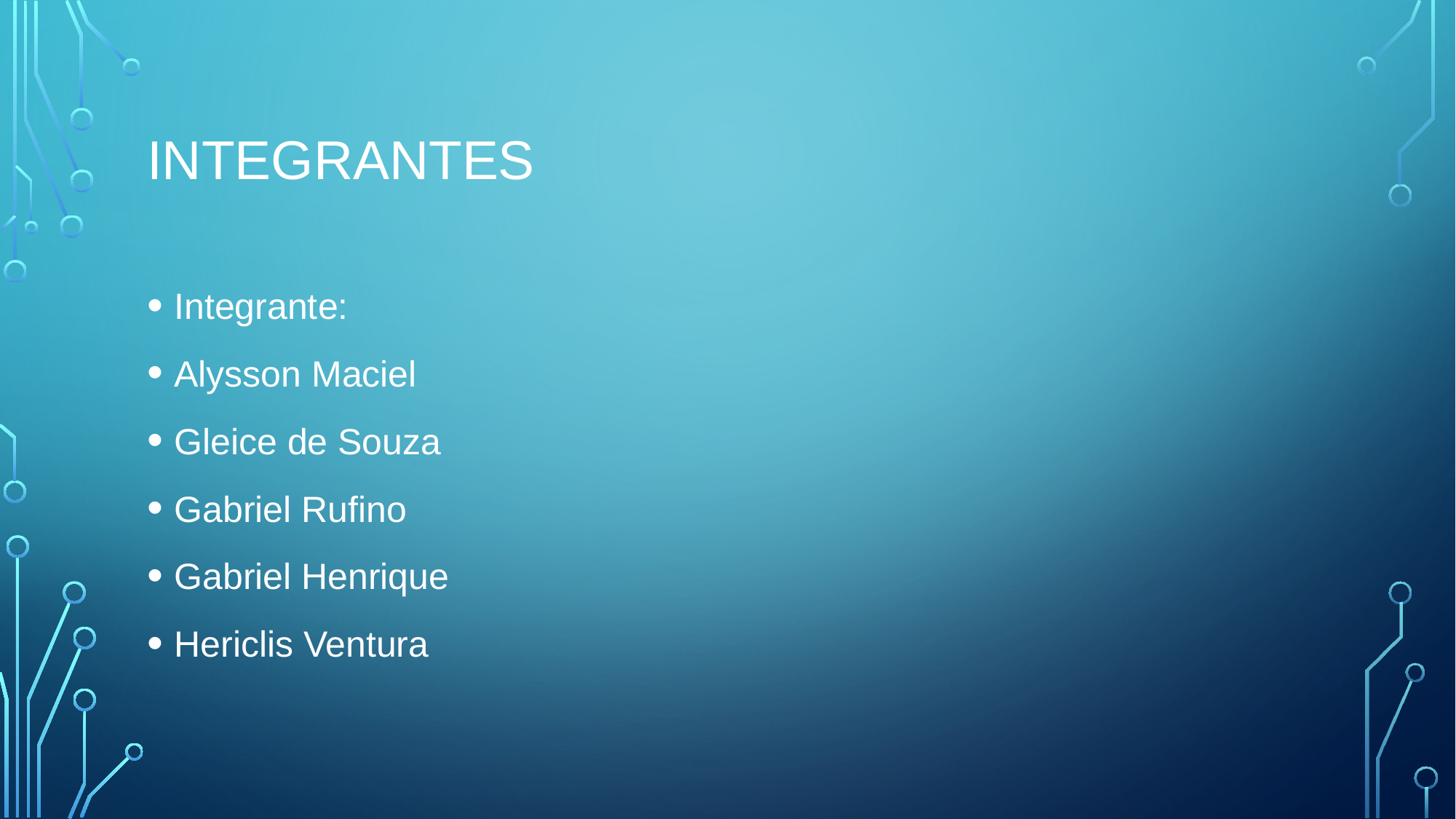

# Integrantes
Integrante:
Alysson Maciel
Gleice de Souza
Gabriel Rufino
Gabriel Henrique
Hericlis Ventura